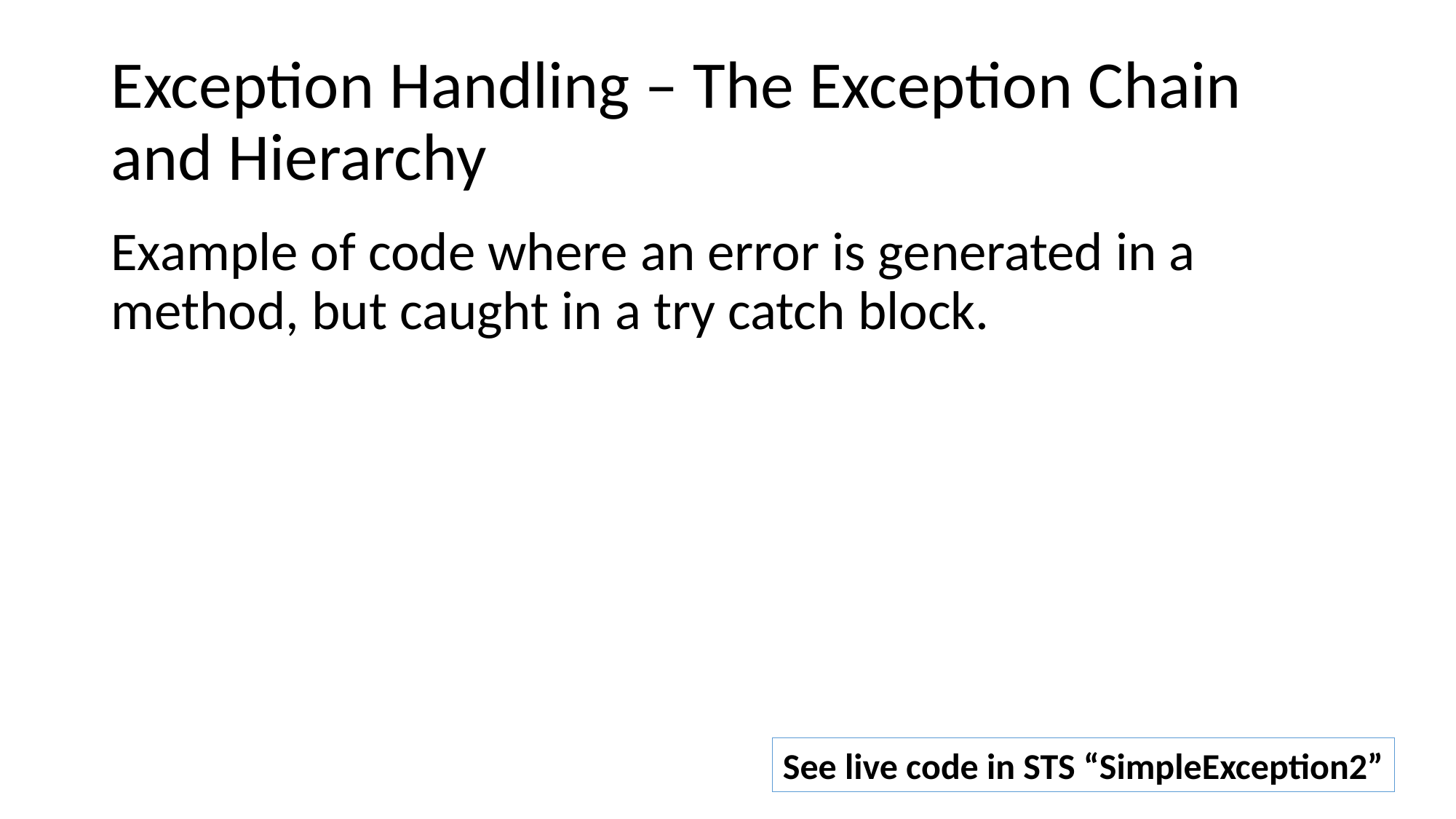

# Exception Handling – The Exception Chain and Hierarchy

Example of code where an error is generated in a method, but caught in a try catch block.
See live code in STS “SimpleException2”